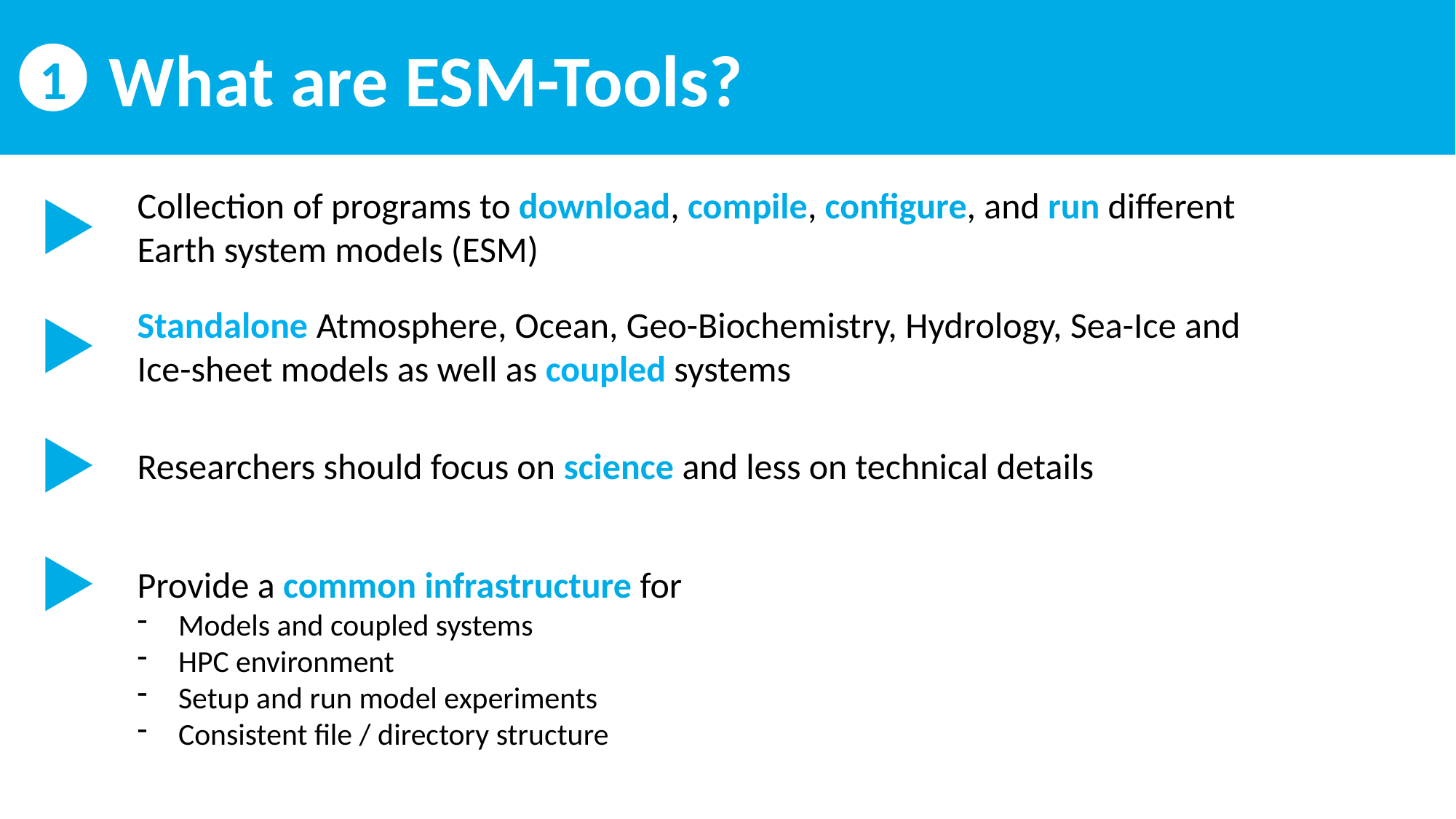

What are ESM-Tools?
1
Collection of programs to download, compile, configure, and run different Earth system models (ESM)

Standalone Atmosphere, Ocean, Geo-Biochemistry, Hydrology, Sea-Ice and
Ice-sheet models as well as coupled systems

Researchers should focus on science and less on technical details

Provide a common infrastructure for
Models and coupled systems
HPC environment
Setup and run model experiments
Consistent file / directory structure